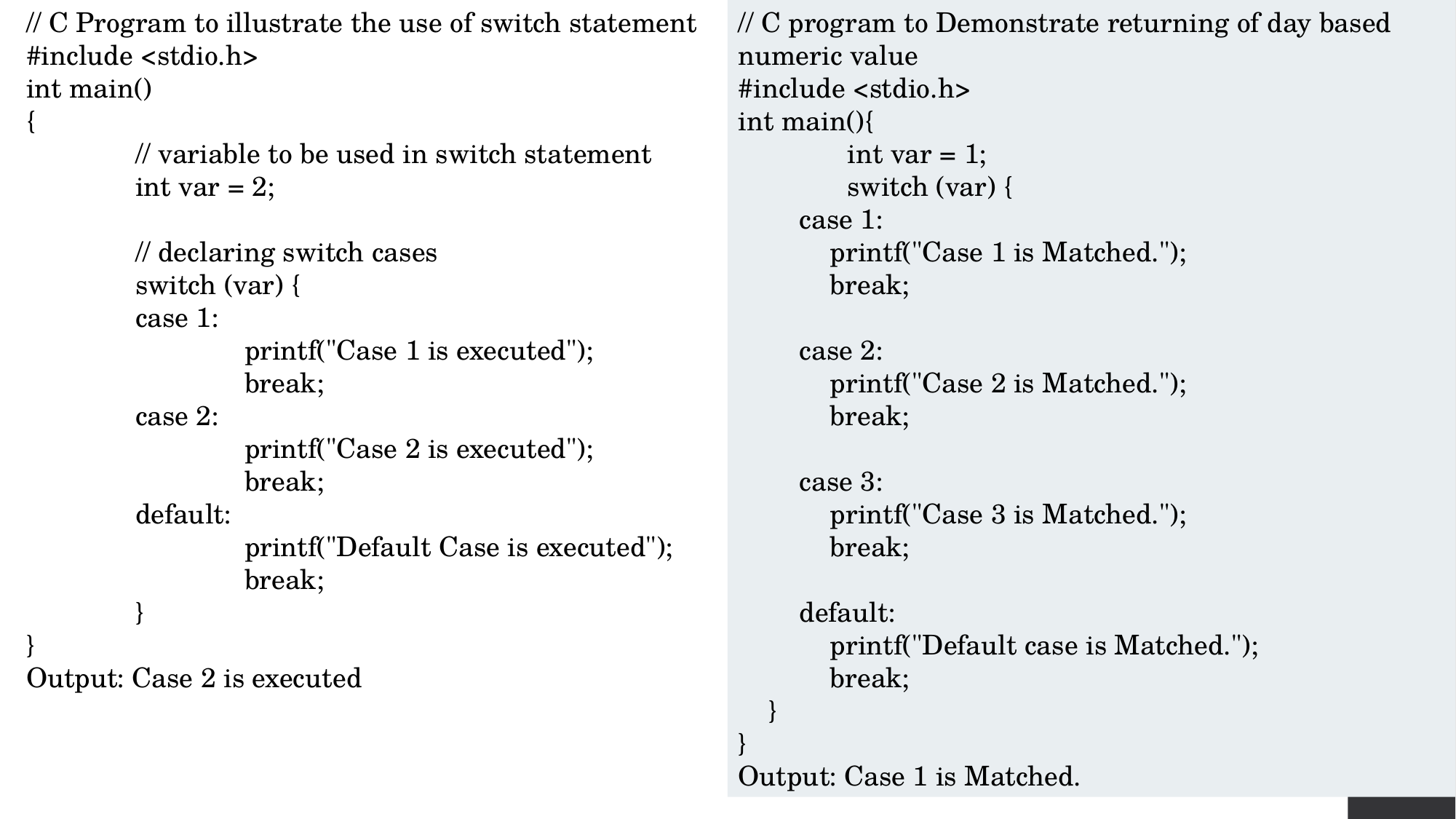

// C Program to illustrate the use of switch statement
#include <stdio.h>
int main()
{
	// variable to be used in switch statement
	int var = 2;

	// declaring switch cases
	switch (var) {
	case 1:
		printf("Case 1 is executed");
		break;
	case 2:
		printf("Case 2 is executed");
		break;
	default:
		printf("Default Case is executed");
		break;
	}
}
Output: Case 2 is executed
// C program to Demonstrate returning of day based numeric value
#include <stdio.h>
int main(){
	int var = 1;
	switch (var) {
        case 1:
            printf("Case 1 is Matched.");
            break;

        case 2:
            printf("Case 2 is Matched.");
            break;

        case 3:
            printf("Case 3 is Matched.");
            break;

        default:
            printf("Default case is Matched.");
            break;
    }
}
Output: Case 1 is Matched.